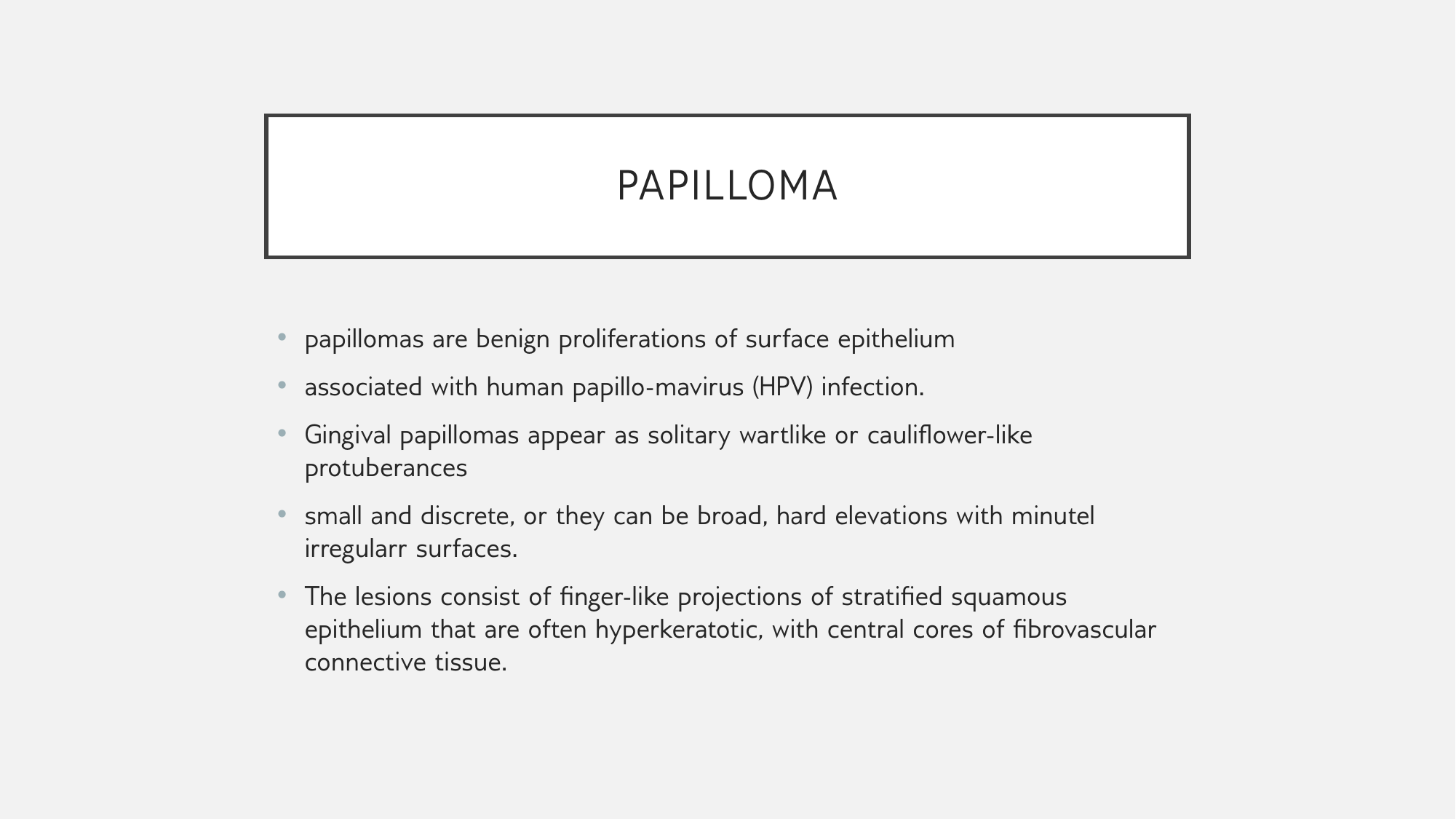

# Papilloma
papillomas are benign proliferations of surface epithelium
associated with human papillo-mavirus (HPV) infection.
Gingival papillomas appear as solitary wartlike or cauliflower-like protuberances
small and discrete, or they can be broad, hard elevations with minutel irregularr surfaces.
The lesions consist of finger-like projections of stratified squamous epithelium that are often hyperkeratotic, with central cores of fibrovascular connective tissue.